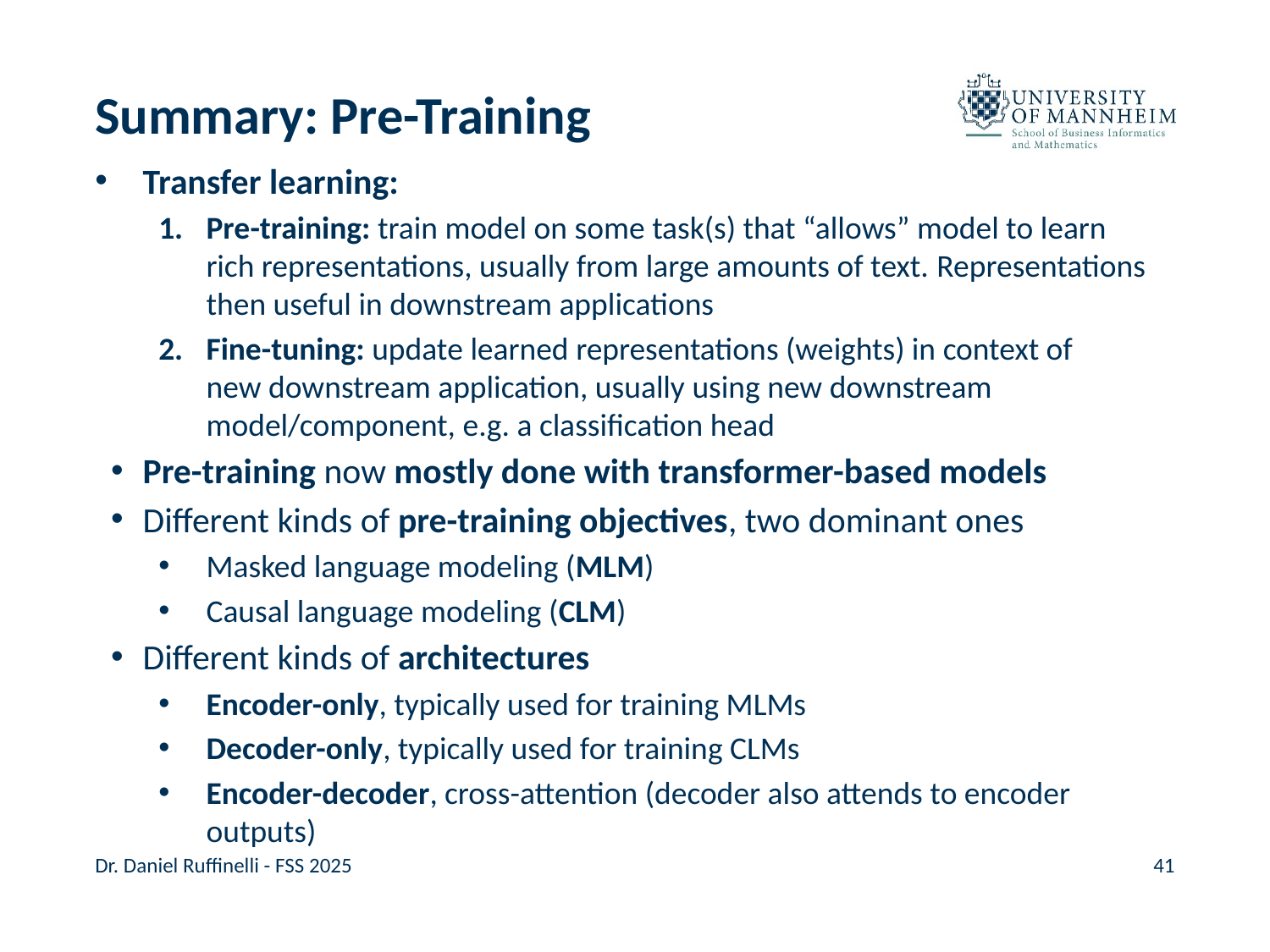

# Summary: Pre-Training
Transfer learning:
Pre-training: train model on some task(s) that “allows” model to learn rich representations, usually from large amounts of text. Representations then useful in downstream applications
Fine-tuning: update learned representations (weights) in context of new downstream application, usually using new downstream model/component, e.g. a classification head
Pre-training now mostly done with transformer-based models
Different kinds of pre-training objectives, two dominant ones
Masked language modeling (MLM)
Causal language modeling (CLM)
Different kinds of architectures
Encoder-only, typically used for training MLMs
Decoder-only, typically used for training CLMs
Encoder-decoder, cross-attention (decoder also attends to encoder outputs)
Dr. Daniel Ruffinelli - FSS 2025
41